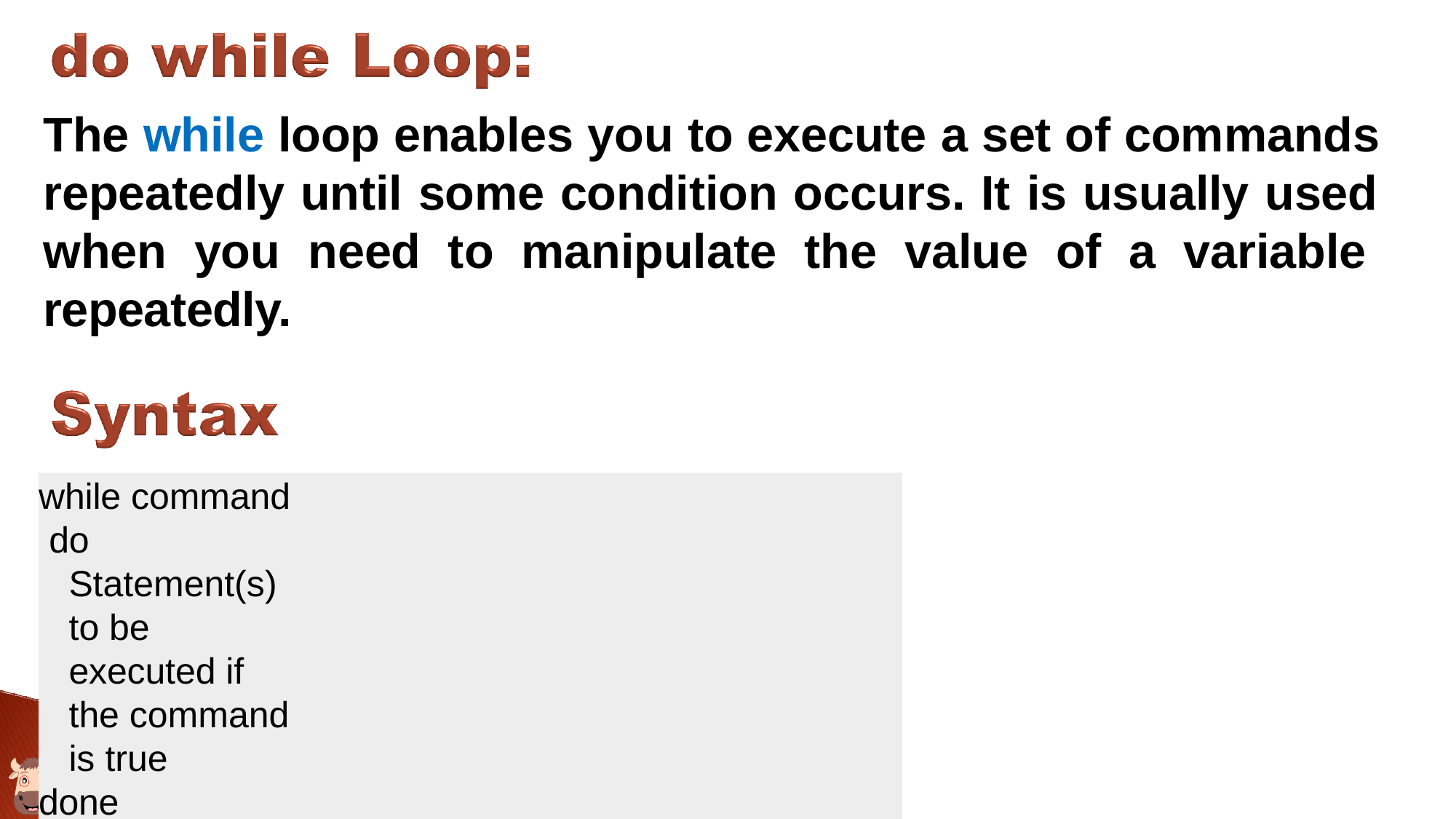

# The while loop enables you to execute a set of commands  repeatedly until some condition occurs. It is usually used  when you need to manipulate the value of a variable  repeatedly.

while command  do
Statement(s) to be executed if the command is true
done